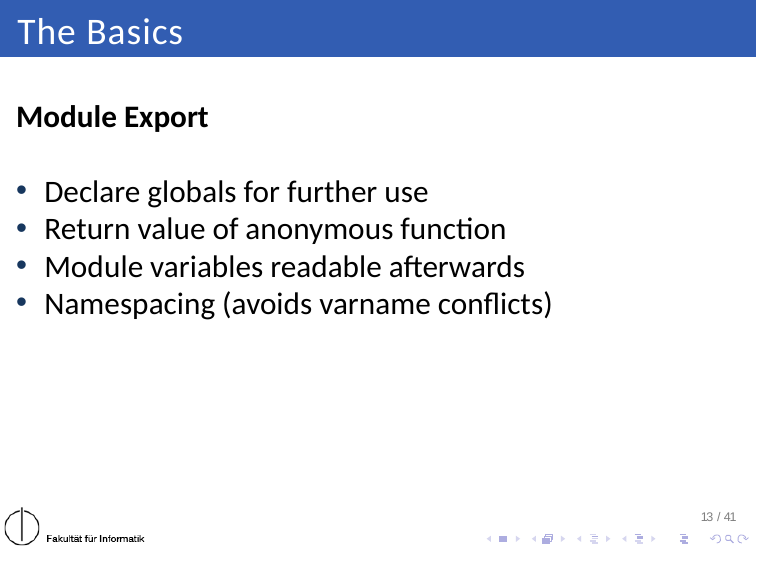

# The Basics
Module Export

Declare globals for further use
Return value of anonymous function
Module variables readable afterwards
Namespacing (avoids varname conflicts)

13 / 41